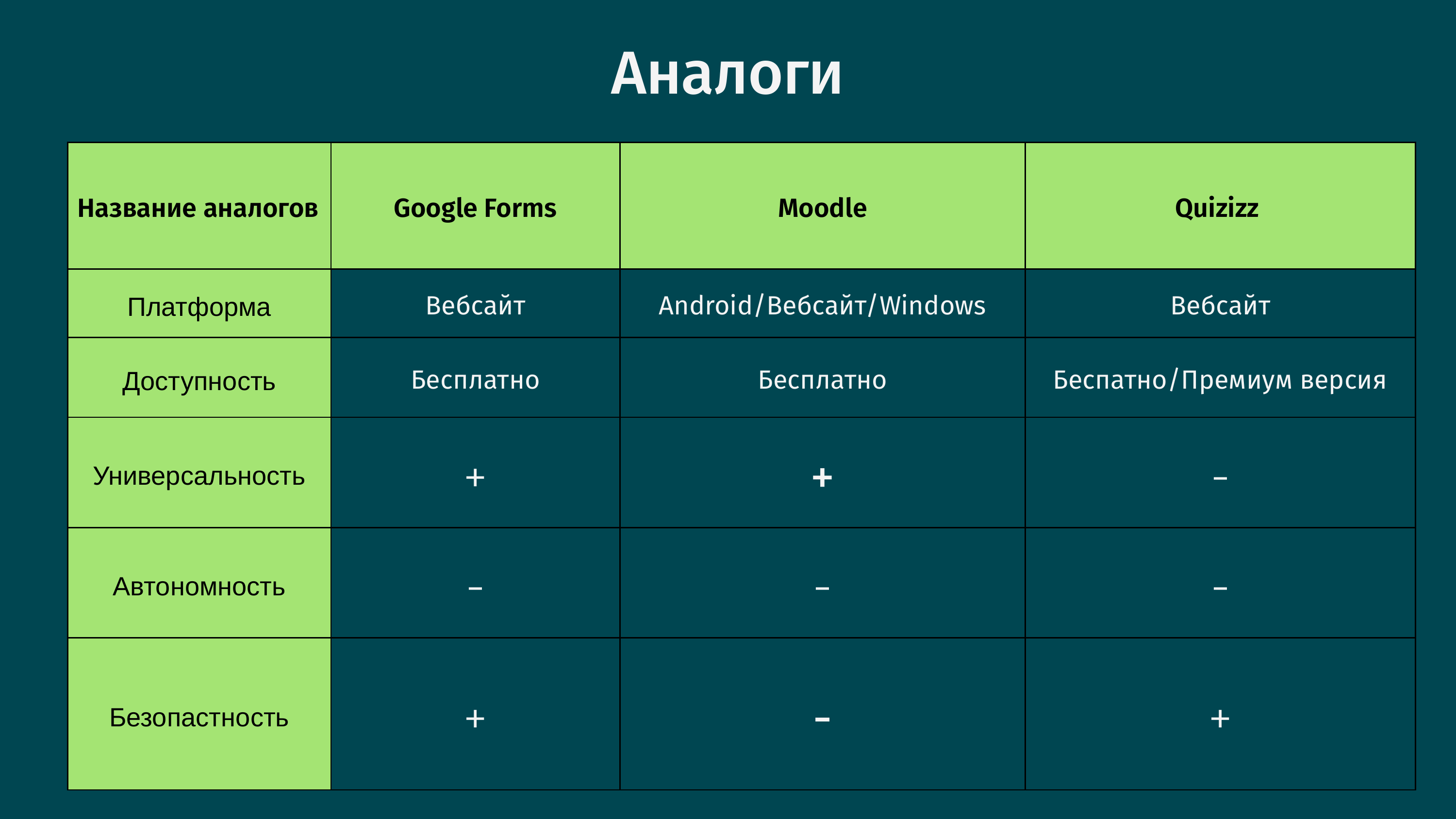

Аналоги
| Название аналогов | Google Forms | Moodle | Quizizz |
| --- | --- | --- | --- |
| Платформа | Вебсайт | Android/Вебсайт/Windows | Вебсайт |
| Доступность | Бесплатно | Бесплатно | Беспатно/Премиум версия |
| Универсальность | + | + | - |
| Автономность | - | - | - |
| Безопастность | + | - | + |